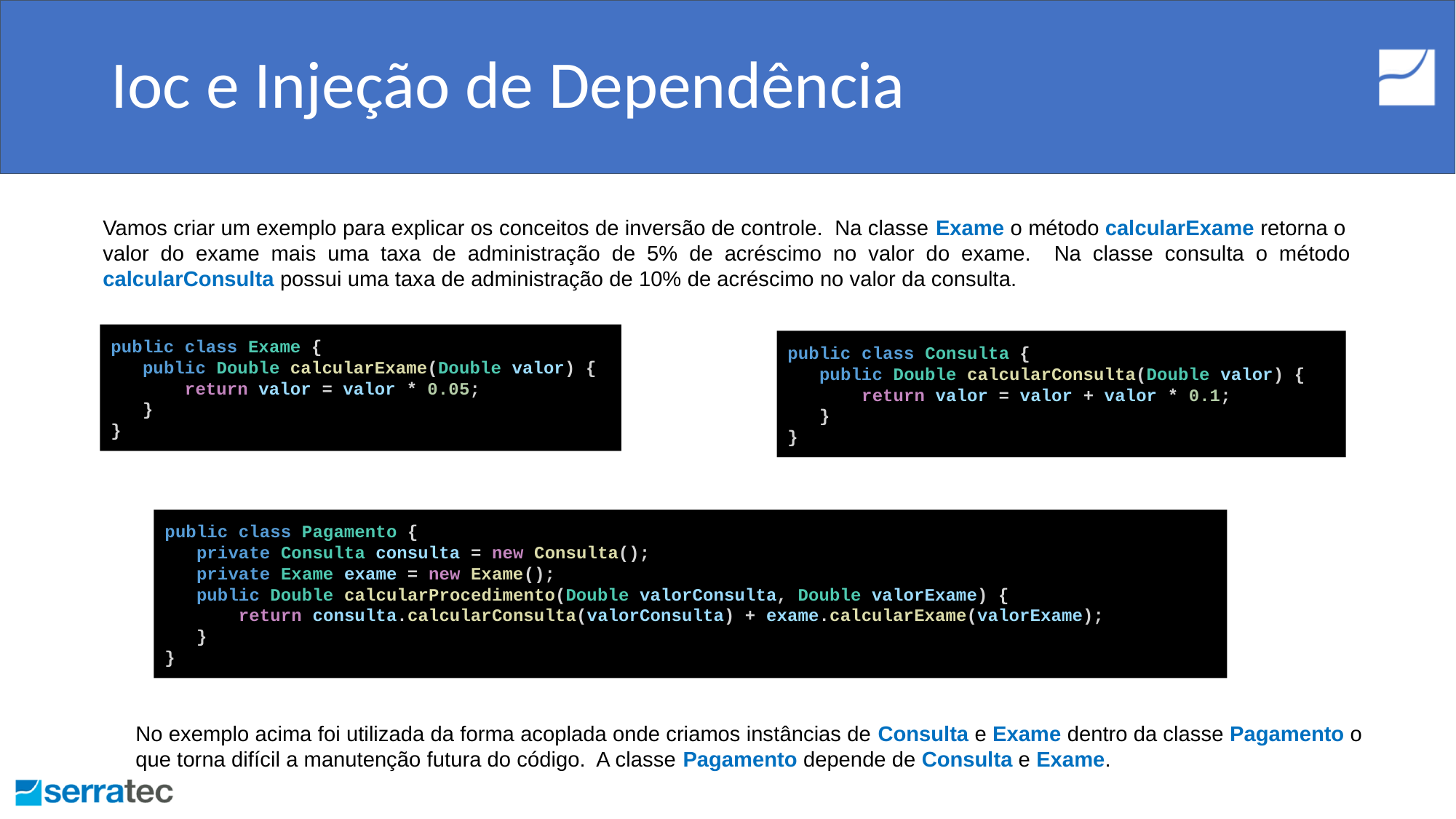

# Ioc e Injeção de Dependência
Vamos criar um exemplo para explicar os conceitos de inversão de controle.  Na classe Exame o método calcularExame retorna o  valor do exame mais uma taxa de administração de 5% de acréscimo no valor do exame.  Na classe consulta o método calcularConsulta possui uma taxa de administração de 10% de acréscimo no valor da consulta.
public class Exame {
   public Double calcularExame(Double valor) {
       return valor = valor * 0.05;
   }
}
public class Consulta {
   public Double calcularConsulta(Double valor) {
       return valor = valor + valor * 0.1;
   }
}
public class Pagamento {
   private Consulta consulta = new Consulta();
   private Exame exame = new Exame();
   public Double calcularProcedimento(Double valorConsulta, Double valorExame) {
       return consulta.calcularConsulta(valorConsulta) + exame.calcularExame(valorExame);
   }
}
No exemplo acima foi utilizada da forma acoplada onde criamos instâncias de Consulta e Exame dentro da classe Pagamento o que torna difícil a manutenção futura do código.  A classe Pagamento depende de Consulta e Exame.